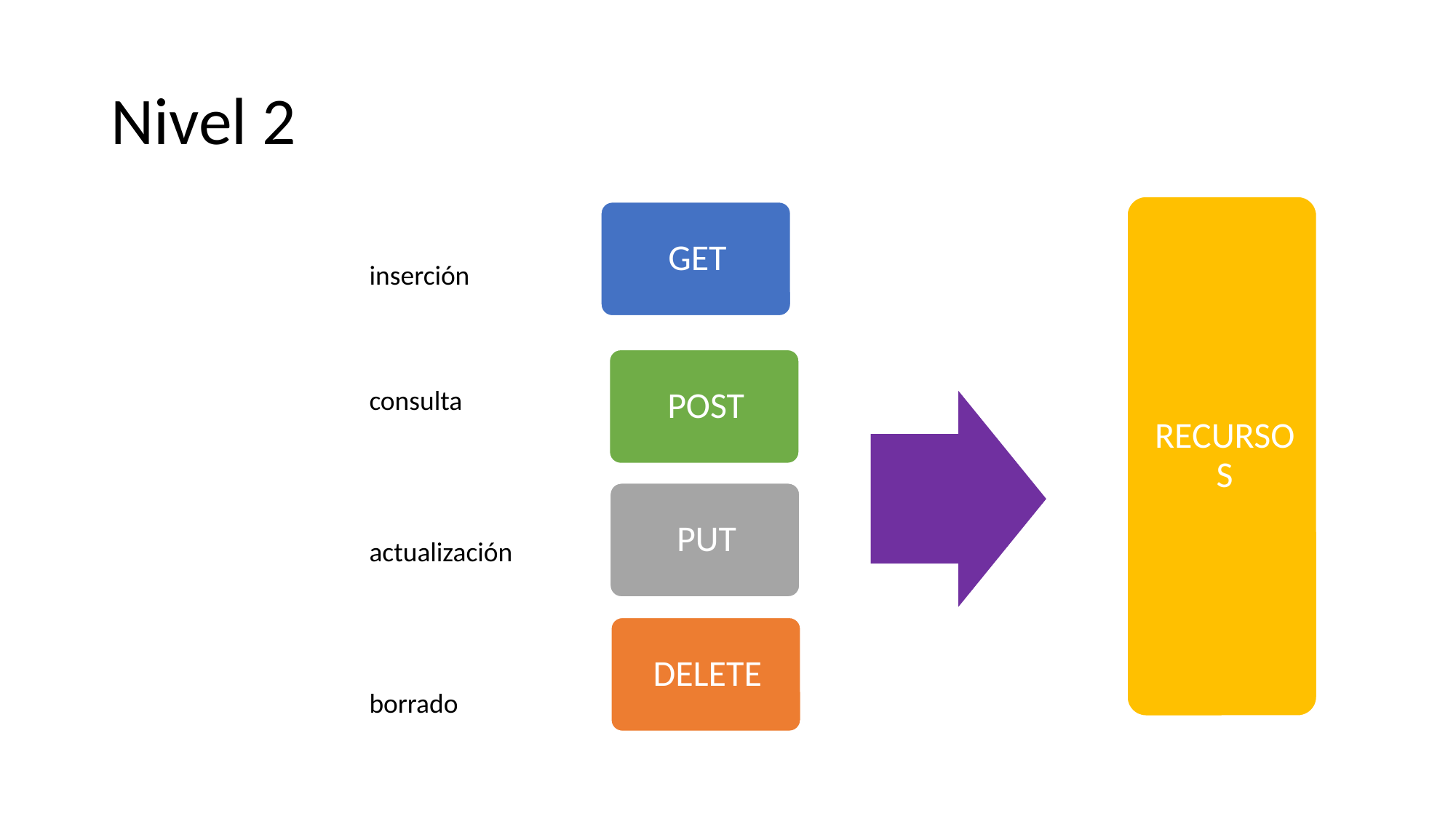

# Nivel 2
DELETE

PUT

RECURSOS

GET

POST
inserción
consulta
actualización
borrado